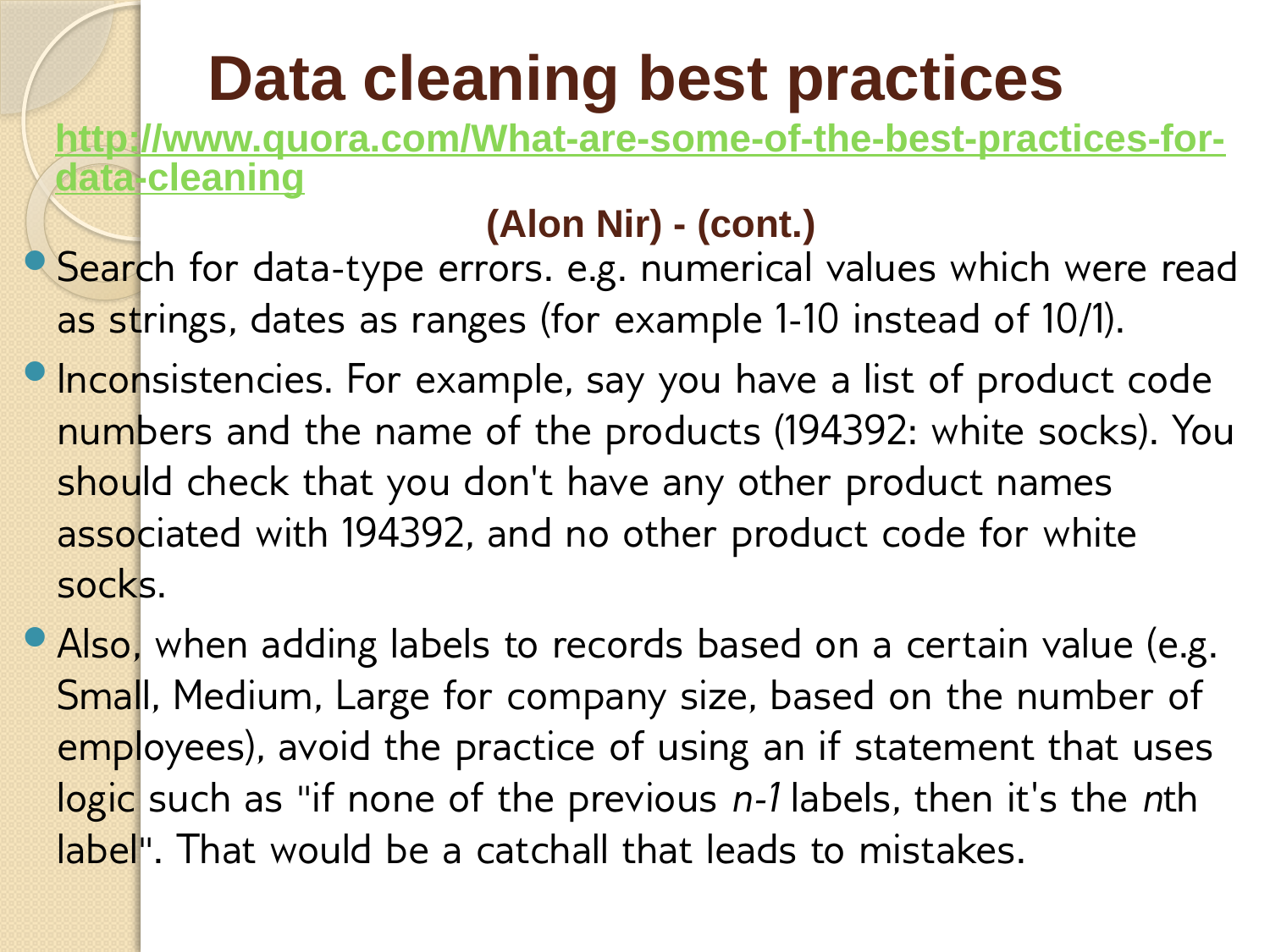

# Data cleaning best practices http://www.quora.com/What-are-some-of-the-best-practices-for-data-cleaning (Alon Nir) - (cont.)
Search for data-type errors. e.g. numerical values which were read as strings, dates as ranges (for example 1-10 instead of 10/1).
Inconsistencies. For example, say you have a list of product code numbers and the name of the products (194392: white socks). You should check that you don't have any other product names associated with 194392, and no other product code for white socks.
Also, when adding labels to records based on a certain value (e.g. Small, Medium, Large for company size, based on the number of employees), avoid the practice of using an if statement that uses logic such as "if none of the previous n-1 labels, then it's the nth label". That would be a catchall that leads to mistakes.